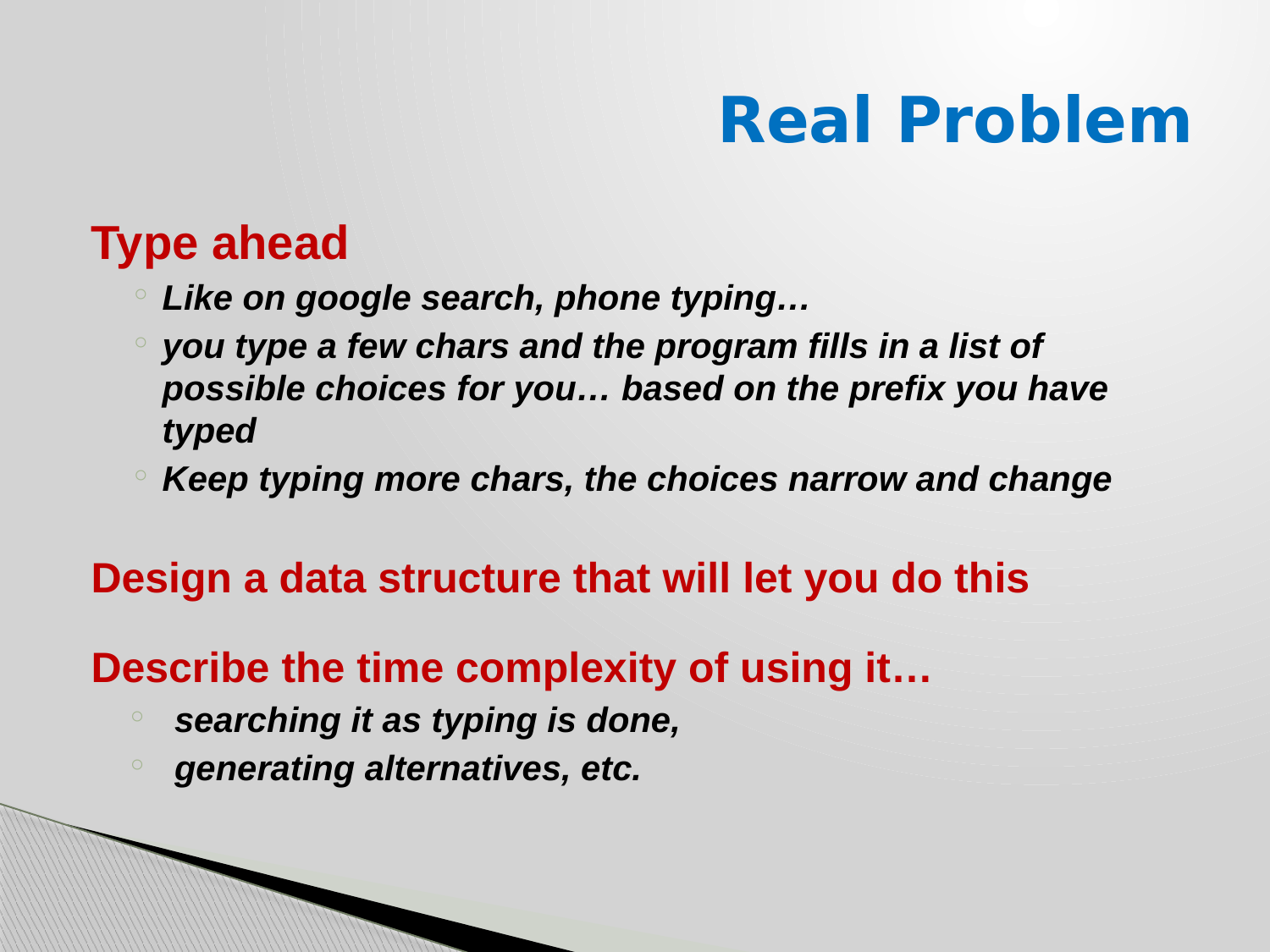

# Real Problem
Type ahead
Like on google search, phone typing…
you type a few chars and the program fills in a list of possible choices for you… based on the prefix you have typed
Keep typing more chars, the choices narrow and change

Design a data structure that will let you do this

Describe the time complexity of using it…
searching it as typing is done,
generating alternatives, etc.